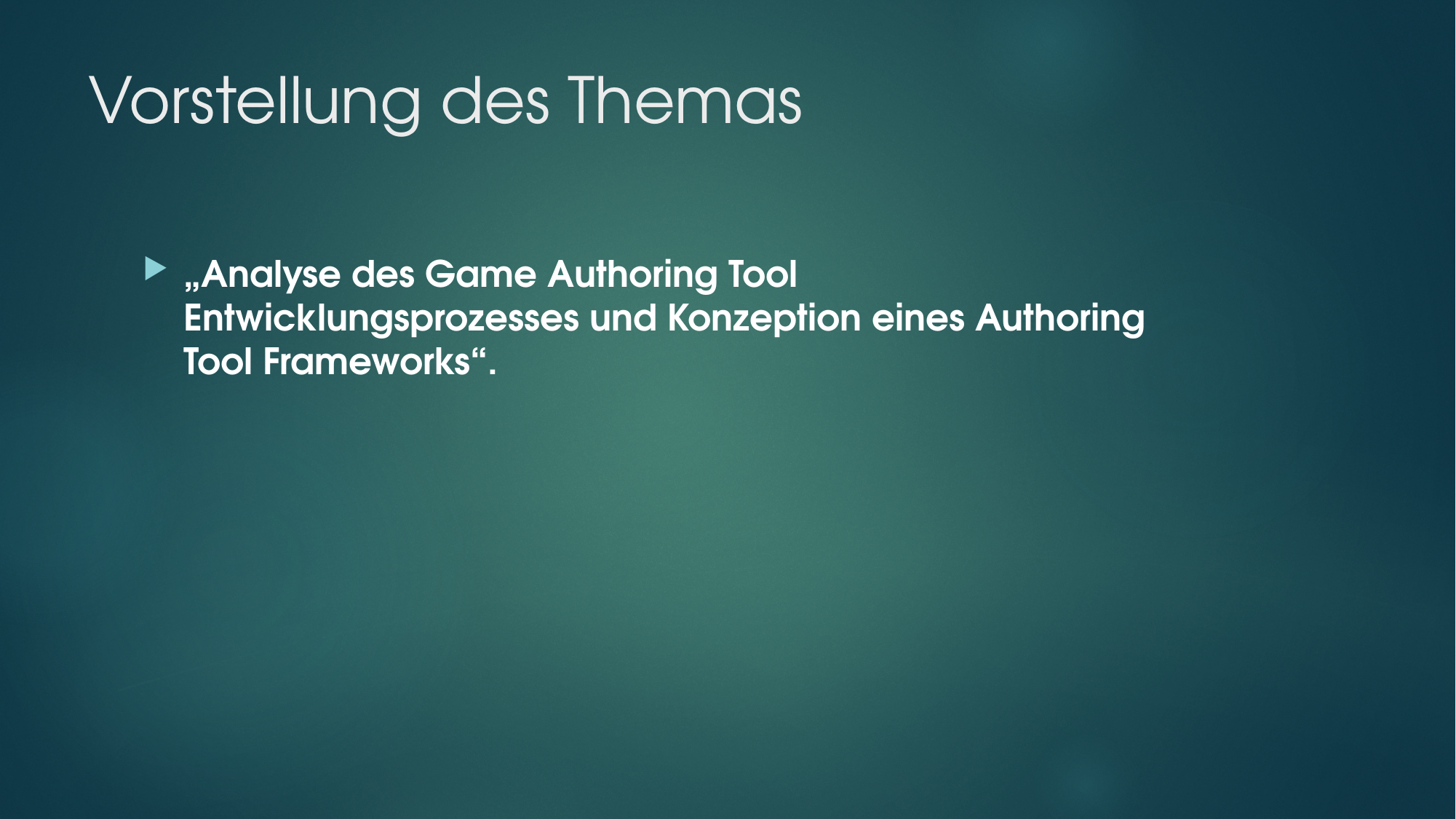

# Vorstellung des Themas
„Analyse des Game Authoring Tool Entwicklungsprozesses und Konzeption eines Authoring Tool Frameworks“.